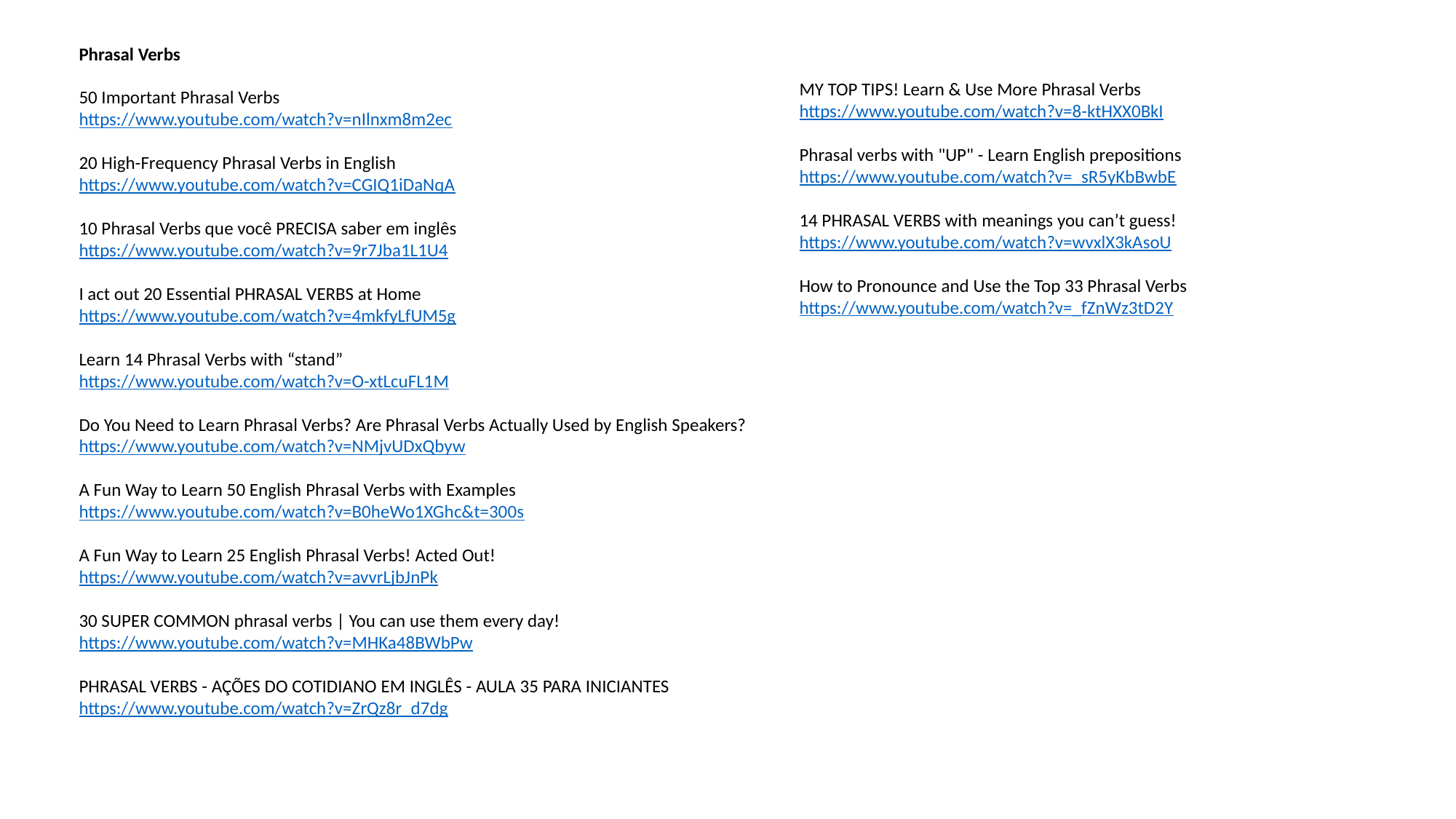

Phrasal Verbs

50 Important Phrasal Verbs
https://www.youtube.com/watch?v=nIlnxm8m2ec

20 High-Frequency Phrasal Verbs in English
https://www.youtube.com/watch?v=CGIQ1iDaNqA

10 Phrasal Verbs que você PRECISA saber em inglês
https://www.youtube.com/watch?v=9r7Jba1L1U4

I act out 20 Essential PHRASAL VERBS at Home
https://www.youtube.com/watch?v=4mkfyLfUM5g

Learn 14 Phrasal Verbs with “stand”
https://www.youtube.com/watch?v=O-xtLcuFL1M

Do You Need to Learn Phrasal Verbs? Are Phrasal Verbs Actually Used by English Speakers?
https://www.youtube.com/watch?v=NMjvUDxQbyw

A Fun Way to Learn 50 English Phrasal Verbs with Examples
https://www.youtube.com/watch?v=B0heWo1XGhc&t=300s

A Fun Way to Learn 25 English Phrasal Verbs! Acted Out!
https://www.youtube.com/watch?v=avvrLjbJnPk

30 SUPER COMMON phrasal verbs | You can use them every day!
https://www.youtube.com/watch?v=MHKa48BWbPw

PHRASAL VERBS - AÇÕES DO COTIDIANO EM INGLÊS - AULA 35 PARA INICIANTES
https://www.youtube.com/watch?v=ZrQz8r_d7dg

MY TOP TIPS! Learn & Use More Phrasal Verbs
https://www.youtube.com/watch?v=8-ktHXX0BkI

Phrasal verbs with "UP" - Learn English prepositions
https://www.youtube.com/watch?v=_sR5yKbBwbE

14 PHRASAL VERBS with meanings you can’t guess!
https://www.youtube.com/watch?v=wvxlX3kAsoU

How to Pronounce and Use the Top 33 Phrasal Verbs
https://www.youtube.com/watch?v=_fZnWz3tD2Y